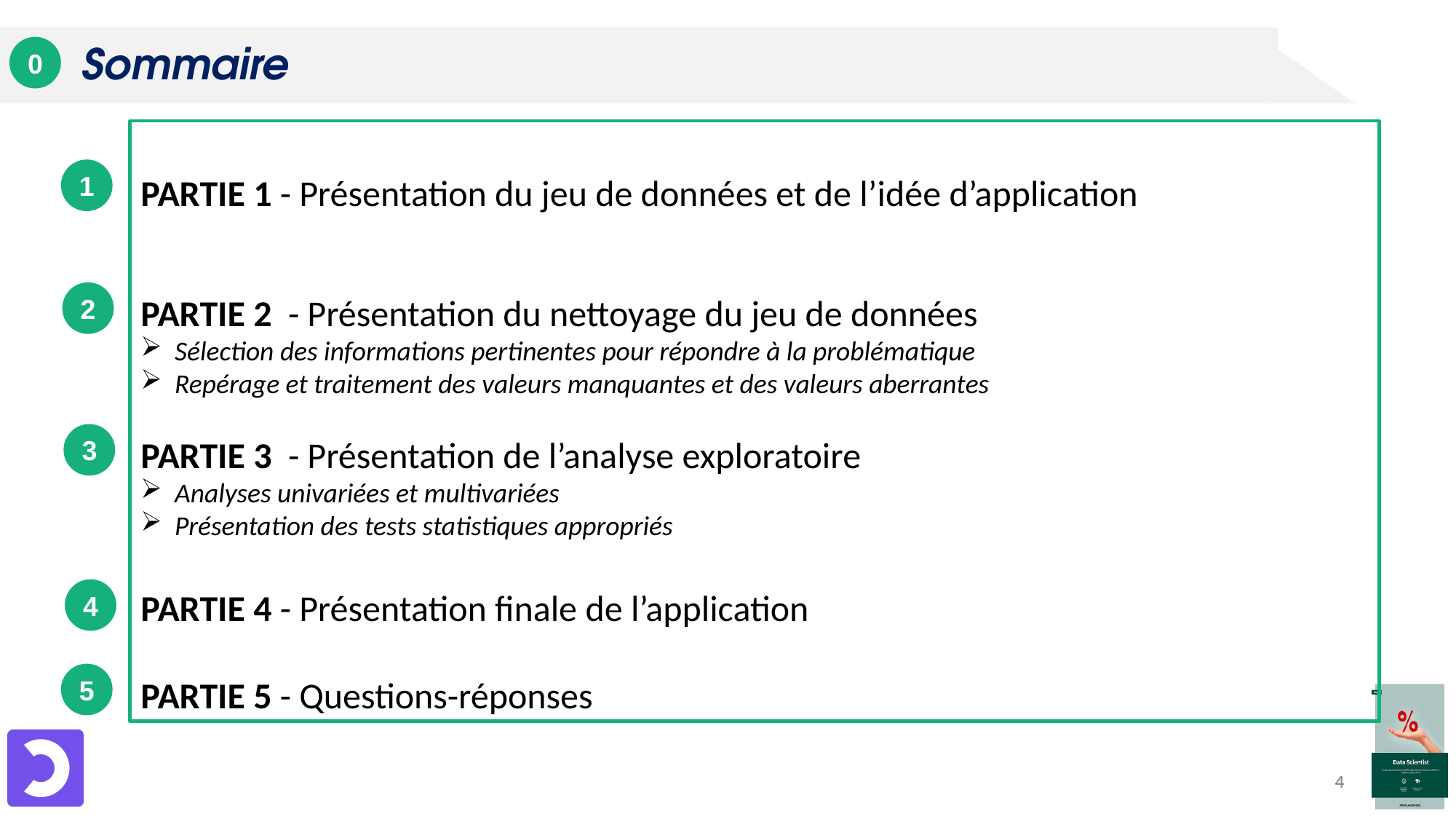

Sommaire
0

Partie 1 - Présentation du jeu de données et de l’idée d’application

Partie 2  - Présentation du nettoyage du jeu de données
Sélection des informations pertinentes pour répondre à la problématique
Repérage et traitement des valeurs manquantes et des valeurs aberrantes

Partie 3  - Présentation de l’analyse exploratoire
Analyses univariées et multivariées
Présentation des tests statistiques appropriés

Partie 4 - Présentation finale de l’application

Partie 5 - Questions-réponses
1
2
3
4
5
4